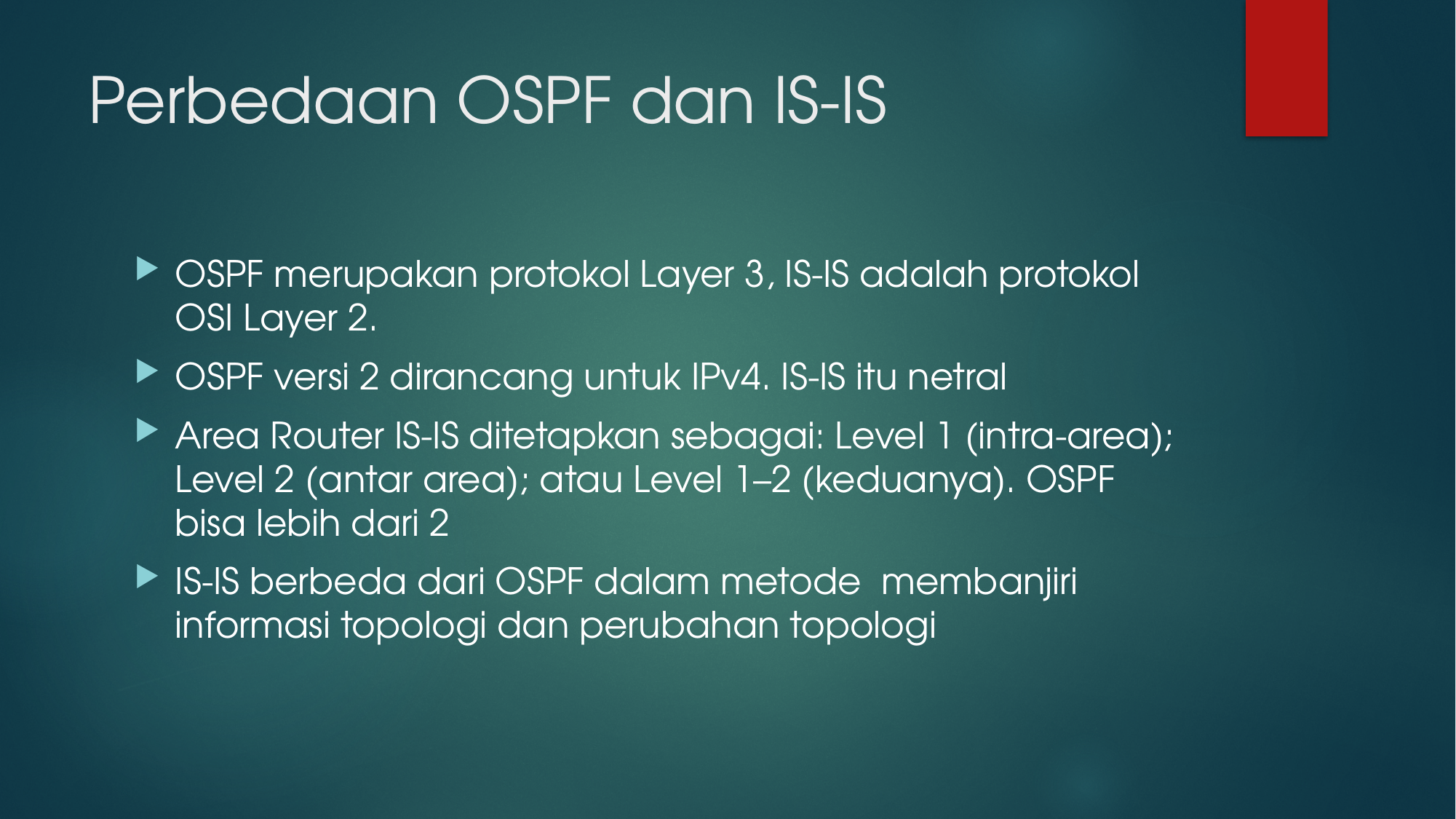

# Perbedaan OSPF dan IS-IS
OSPF merupakan protokol Layer 3, IS-IS adalah protokol OSI Layer 2.
OSPF versi 2 dirancang untuk IPv4. IS-IS itu netral
Area Router IS-IS ditetapkan sebagai: Level 1 (intra-area); Level 2 (antar area); atau Level 1–2 (keduanya). OSPF bisa lebih dari 2
IS-IS berbeda dari OSPF dalam metode  membanjiri informasi topologi dan perubahan topologi